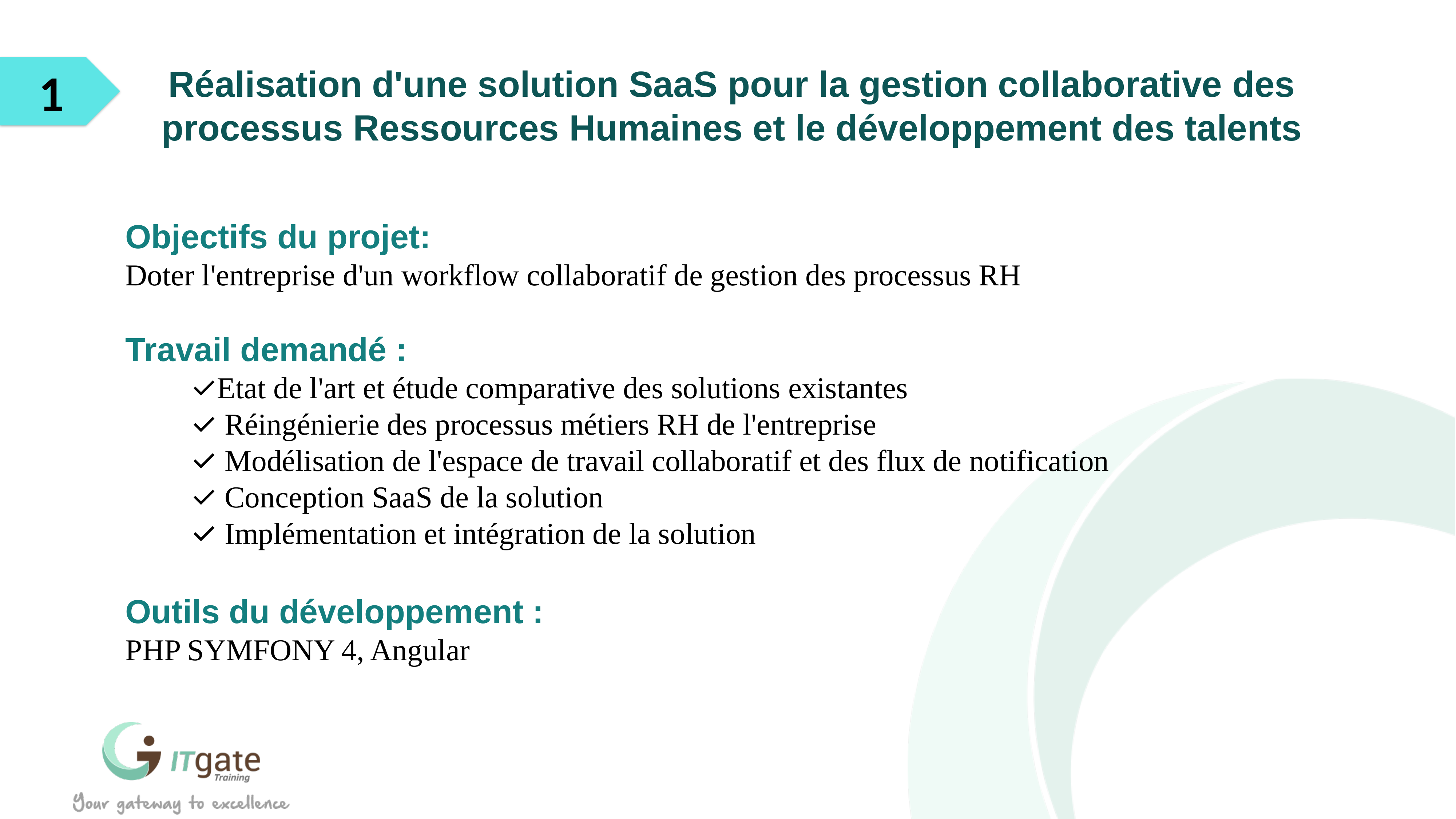

1
Réalisation d'une solution SaaS pour la gestion collaborative des processus Ressources Humaines et le développement des talents
Objectifs du projet:
Doter l'entreprise d'un workflow collaboratif de gestion des processus RH

Travail demandé :
✓Etat de l'art et étude comparative des solutions existantes
✓ Réingénierie des processus métiers RH de l'entreprise
✓ Modélisation de l'espace de travail collaboratif et des flux de notification
✓ Conception SaaS de la solution
✓ Implémentation et intégration de la solution

Outils du développement :
PHP SYMFONY 4, Angular